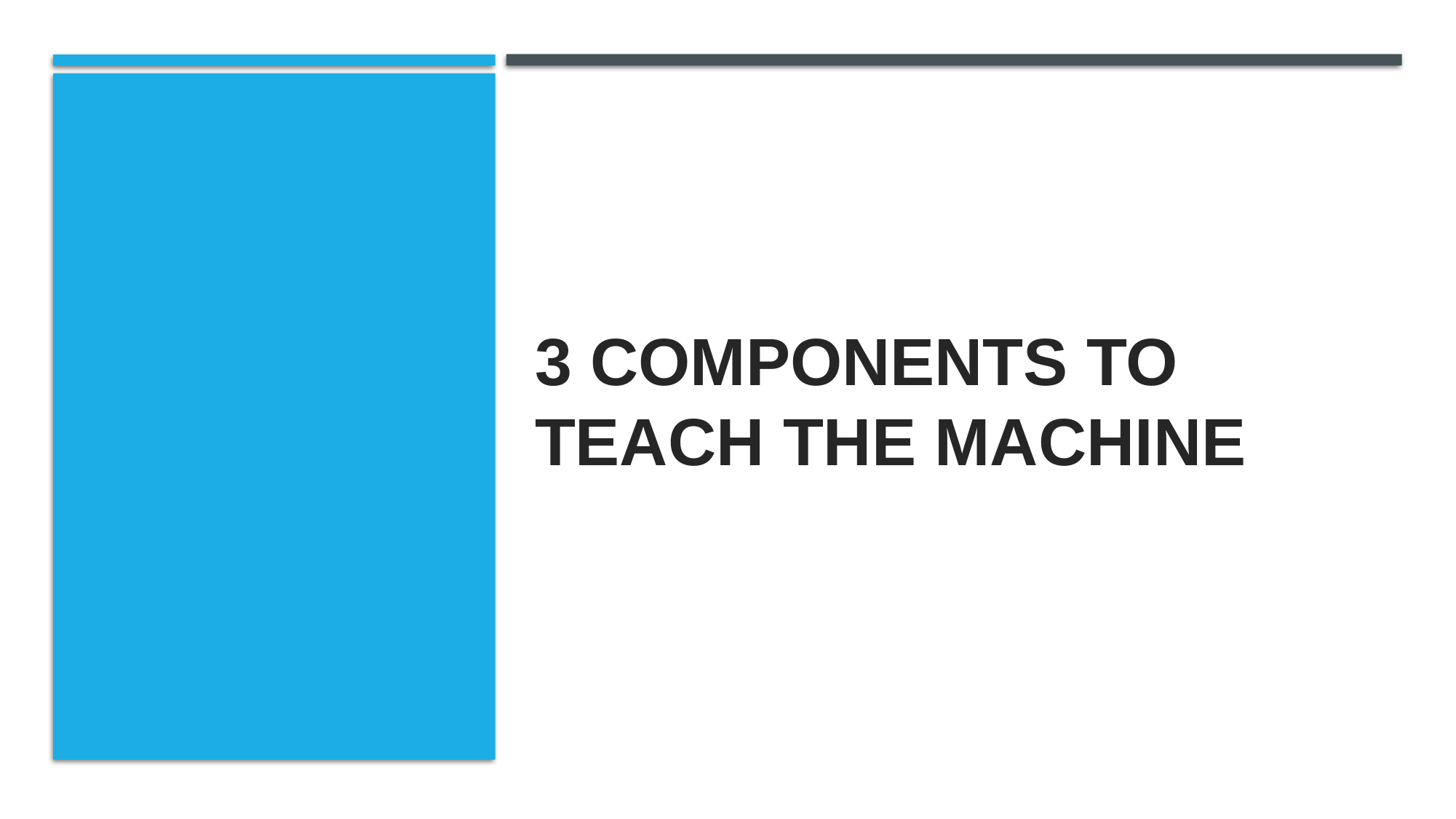

# 3 components to teach the machine